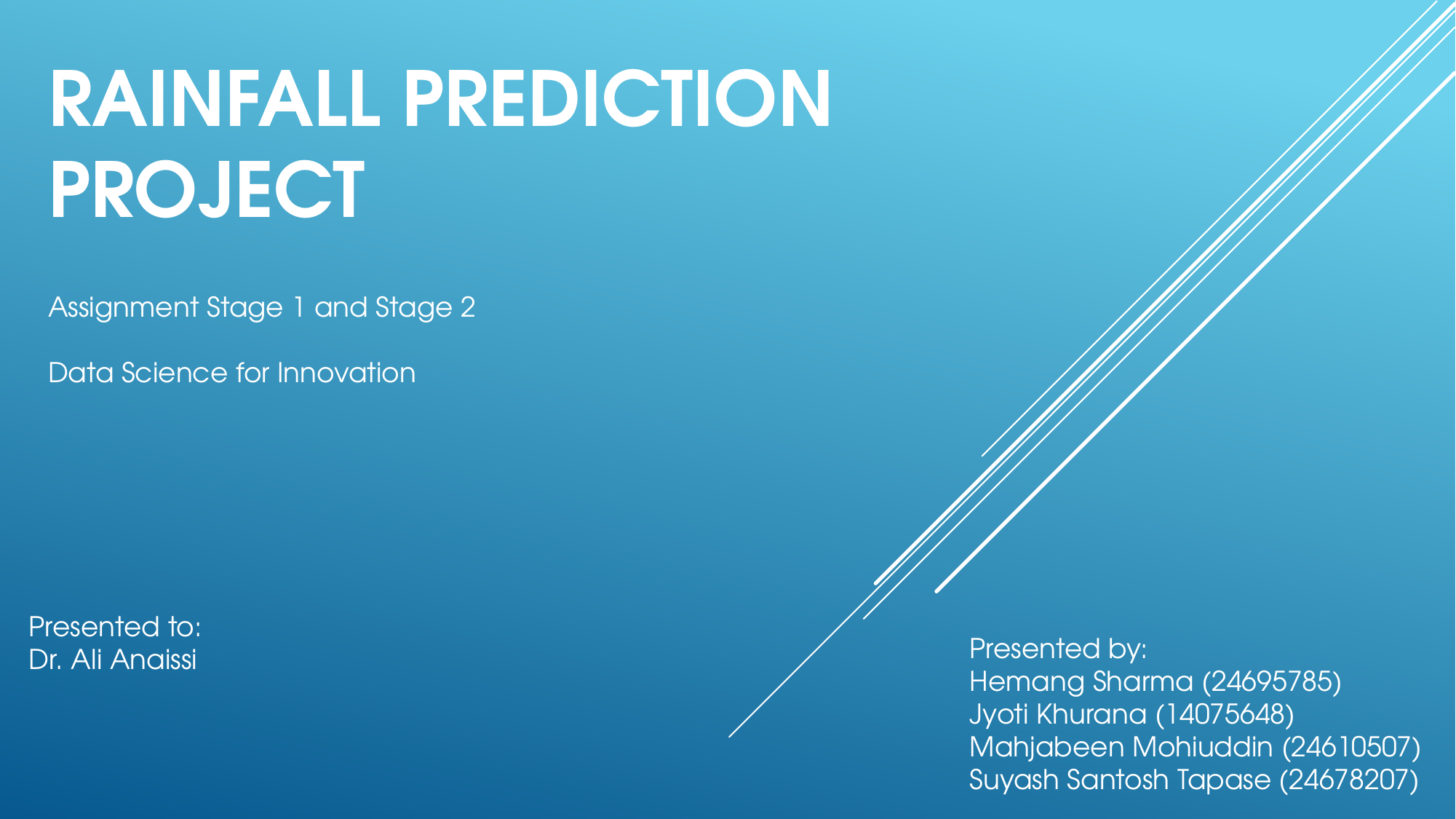

RAINFALL PREDICTION PROJECT
Assignment Stage 1 and Stage 2
Data Science for Innovation
Presented to:
Dr. Ali Anaissi
Presented by:
Hemang Sharma (24695785)
Jyoti Khurana (14075648)
Mahjabeen Mohiuddin (24610507)
Suyash Santosh Tapase (24678207)